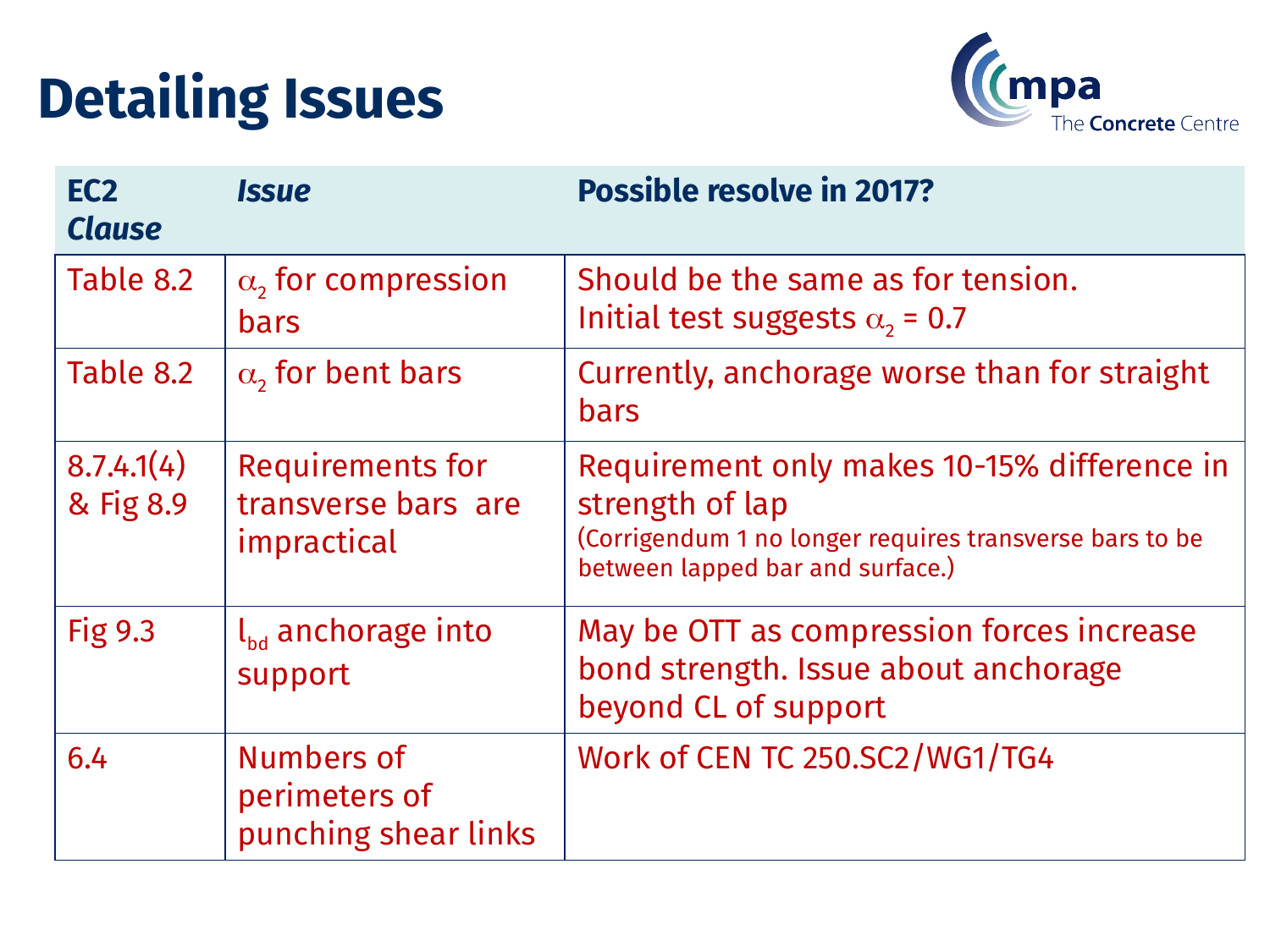

# Detailing Issues
| EC2 Clause | Issue | Possible resolve in 2017? |
| --- | --- | --- |
| Table 8.2 | α2 for compression bars | Should be the same as for tension. Initial test suggests α2 = 0.7 |
| Table 8.2 | α2 for bent bars | Currently, anchorage worse than for straight bars |
| 8.7.4.1(4) & Fig 8.9 | Requirements for transverse bars are impractical | Requirement only makes 10-15% difference in strength of lap (Corrigendum 1 no longer requires transverse bars to be between lapped bar and surface.) |
| Fig 9.3 | lbd anchorage into support | May be OTT as compression forces increase bond strength. Issue about anchorage beyond CL of support |
| 6.4 | Numbers of perimeters of punching shear links | Work of CEN TC 250.SC2/WG1/TG4 |
|  |  |  |